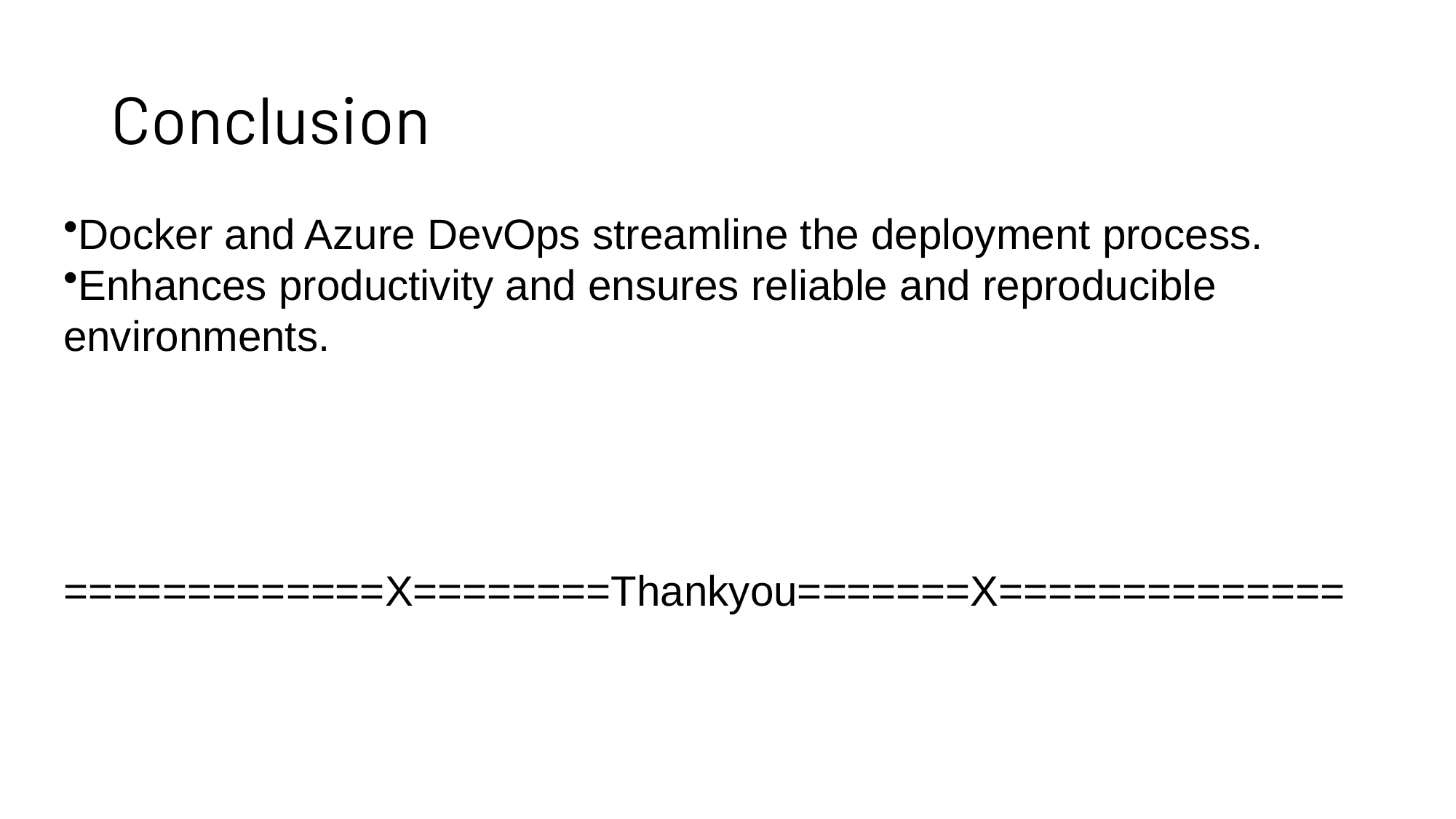

# Conclusion

Docker and Azure DevOps streamline the deployment process.
Enhances productivity and ensures reliable and reproducible environments.

=============X========Thankyou=======X==============